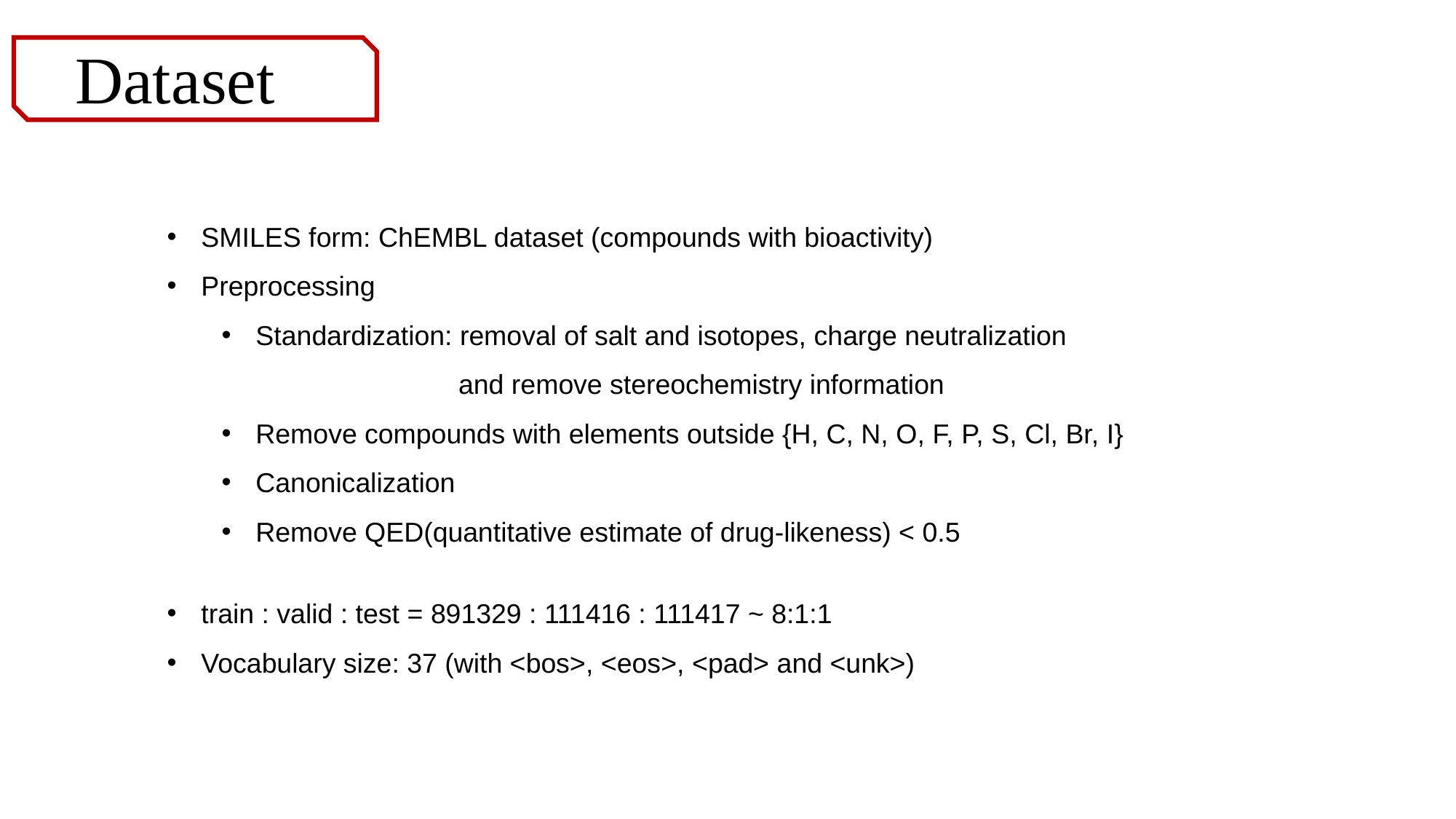

Dataset

SMILES form: ChEMBL dataset (compounds with bioactivity)
Preprocessing
Standardization: removal of salt and isotopes, charge neutralization
                               and remove stereochemistry information
Remove compounds with elements outside {H, C, N, O, F, P, S, Cl, Br, I}
Canonicalization
Remove QED(quantitative estimate of drug-likeness) < 0.5

train : valid : test = 891329 : 111416 : 111417 ~ 8:1:1
Vocabulary size: 37 (with <bos>, <eos>, <pad> and <unk>)